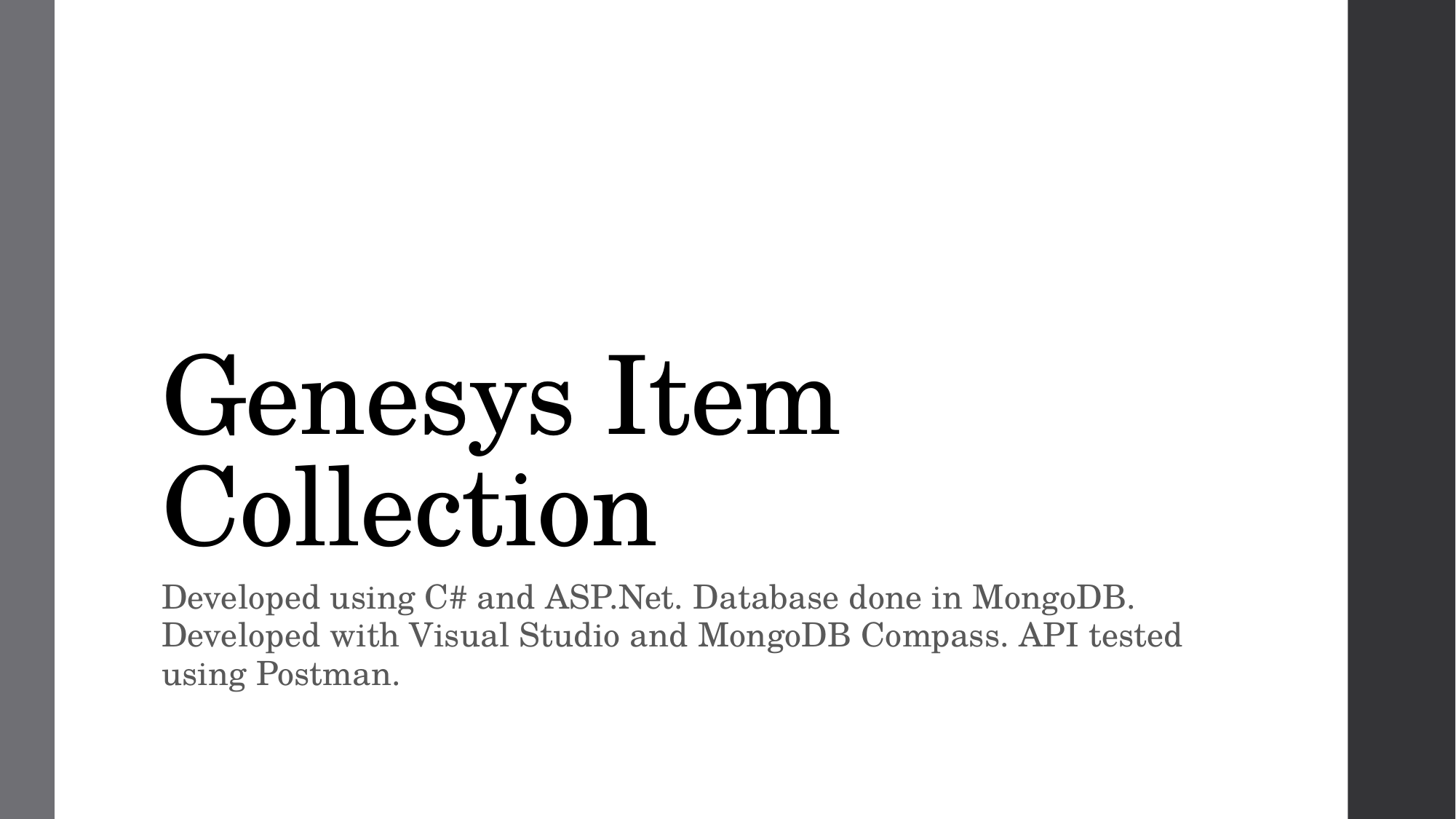

# Genesys Item Collection
Developed using C# and ASP.Net. Database done in MongoDB.
Developed with Visual Studio and MongoDB Compass. API tested using Postman.